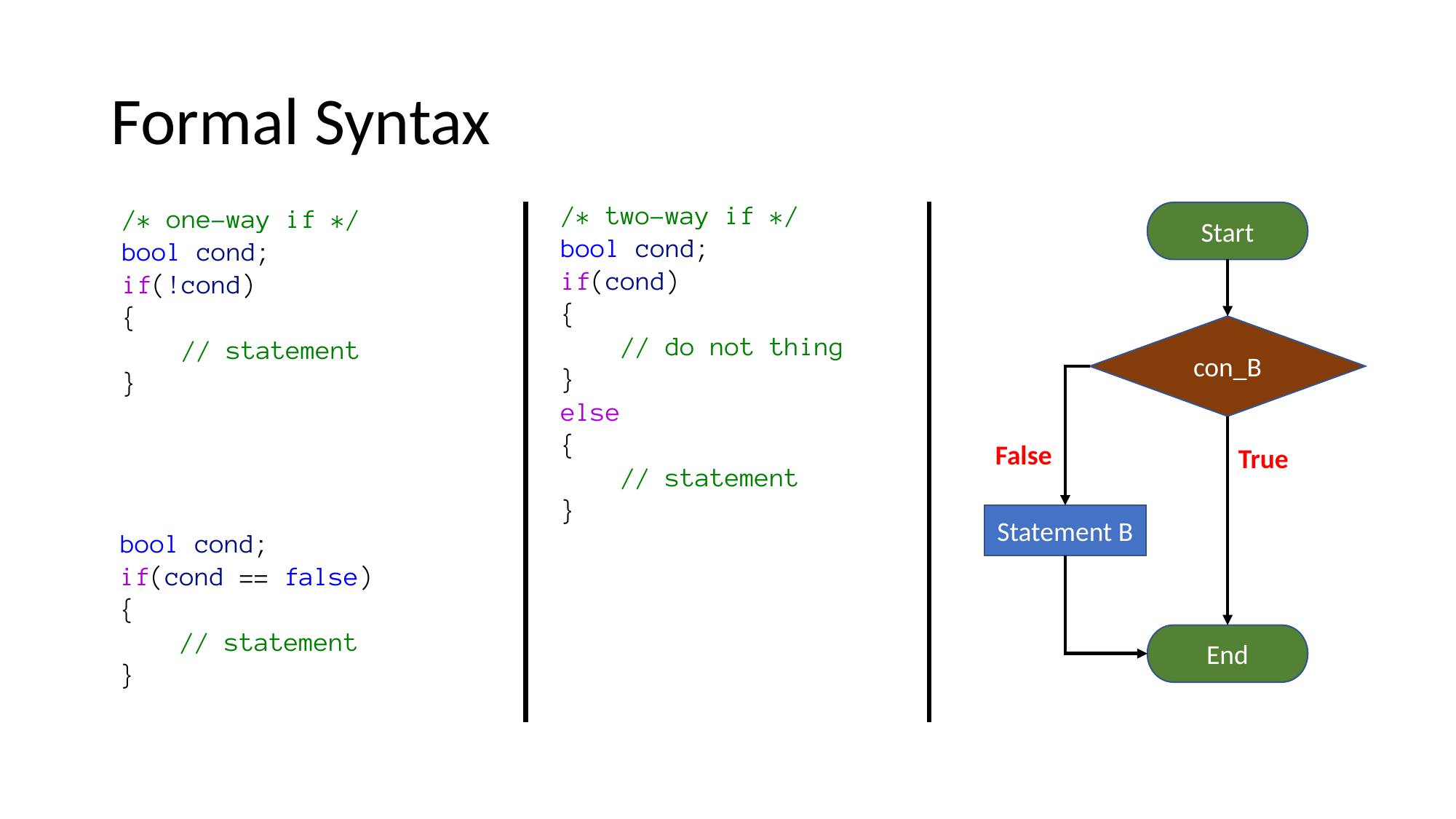

# Formal Syntax
/* two-way if */
bool cond;
if(cond)
{
    // do not thing
}
else
{
    // statement
}
/* one-way if */
bool cond;
if(!cond)
{
    // statement
}
Start
con_B
False
True
Statement B
bool cond;
if(cond == false)
{
    // statement
}
End